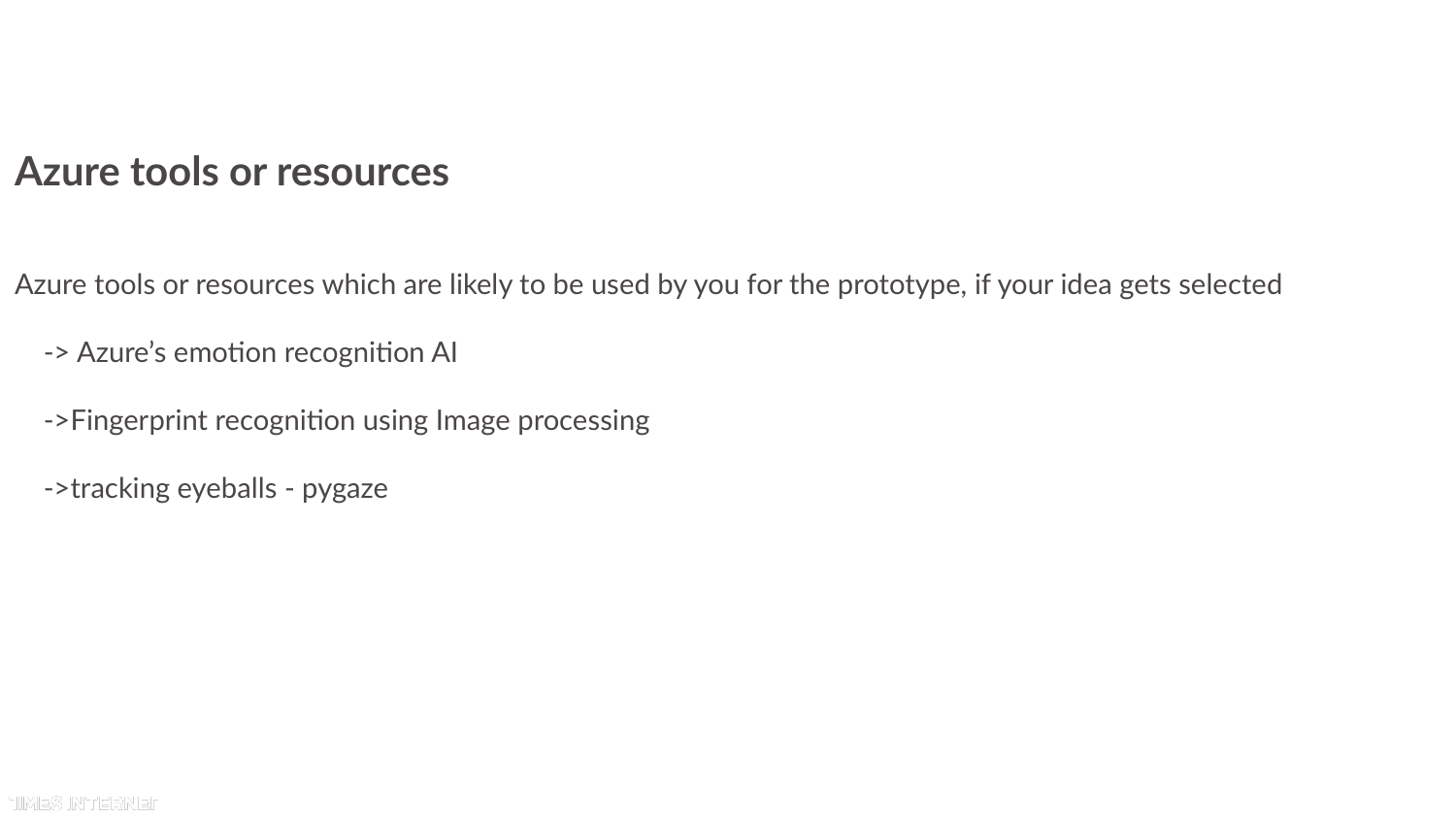

# Azure tools or resources
Azure tools or resources which are likely to be used by you for the prototype, if your idea gets selected
    -> Azure’s emotion recognition AI
    ->Fingerprint recognition using Image processing
    ->tracking eyeballs - pygaze